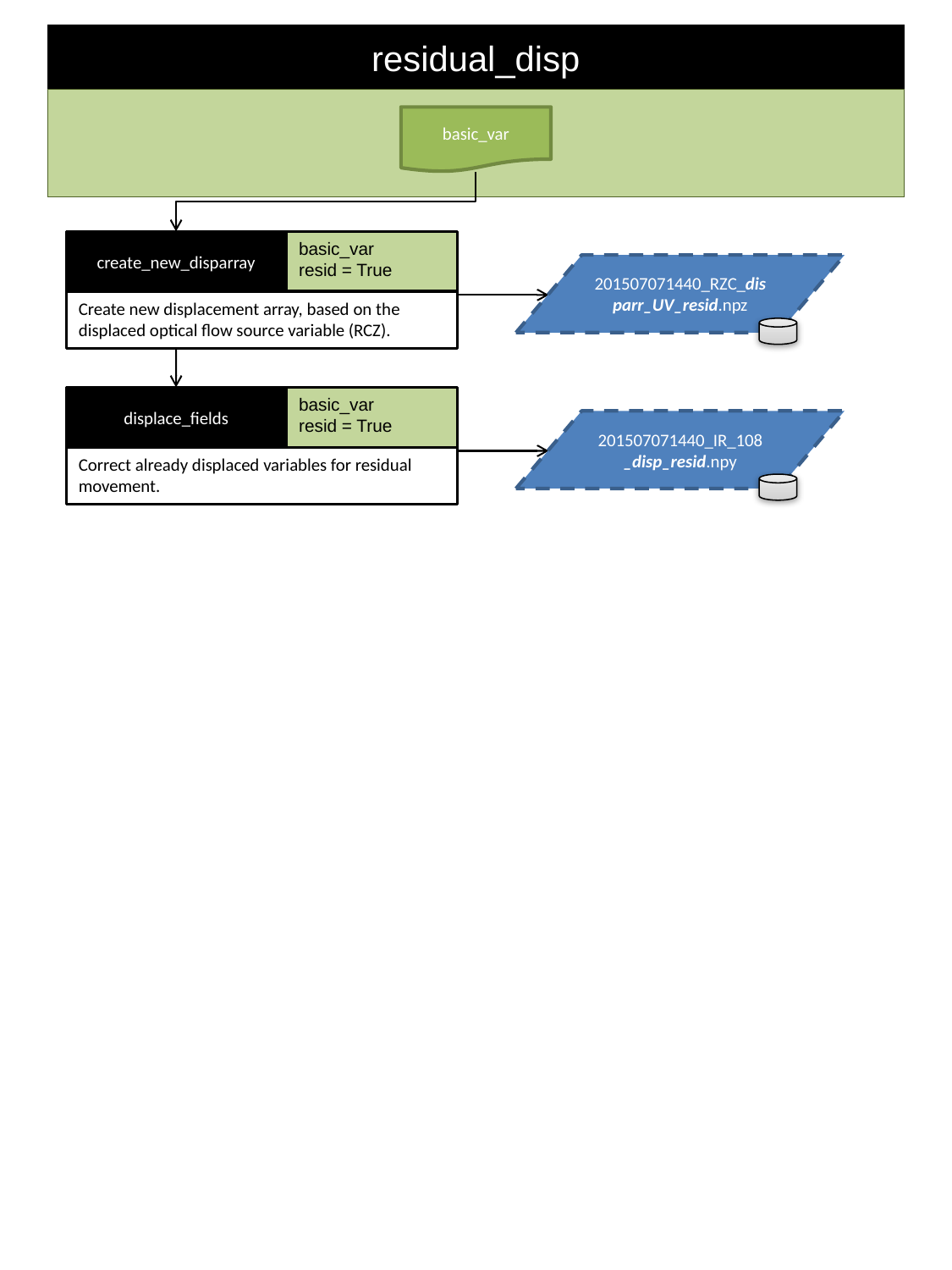

# residual_disp

basic_var

2 – x-dim
create_new_disparray
basic_var
resid = True
201507071440_RZC_disparr_UV_resid.npz
Create new displacement array, based on the displaced optical flow source variable (RCZ).
1 – y-dim

0 – Time:
t0 | t-5 | t-10…
displace_fields
basic_var
resid = True
201507071440_IR_108_disp_resid.npy
Correct already displaced variables for residual movement.

Dataset
Dataset
new

Comment